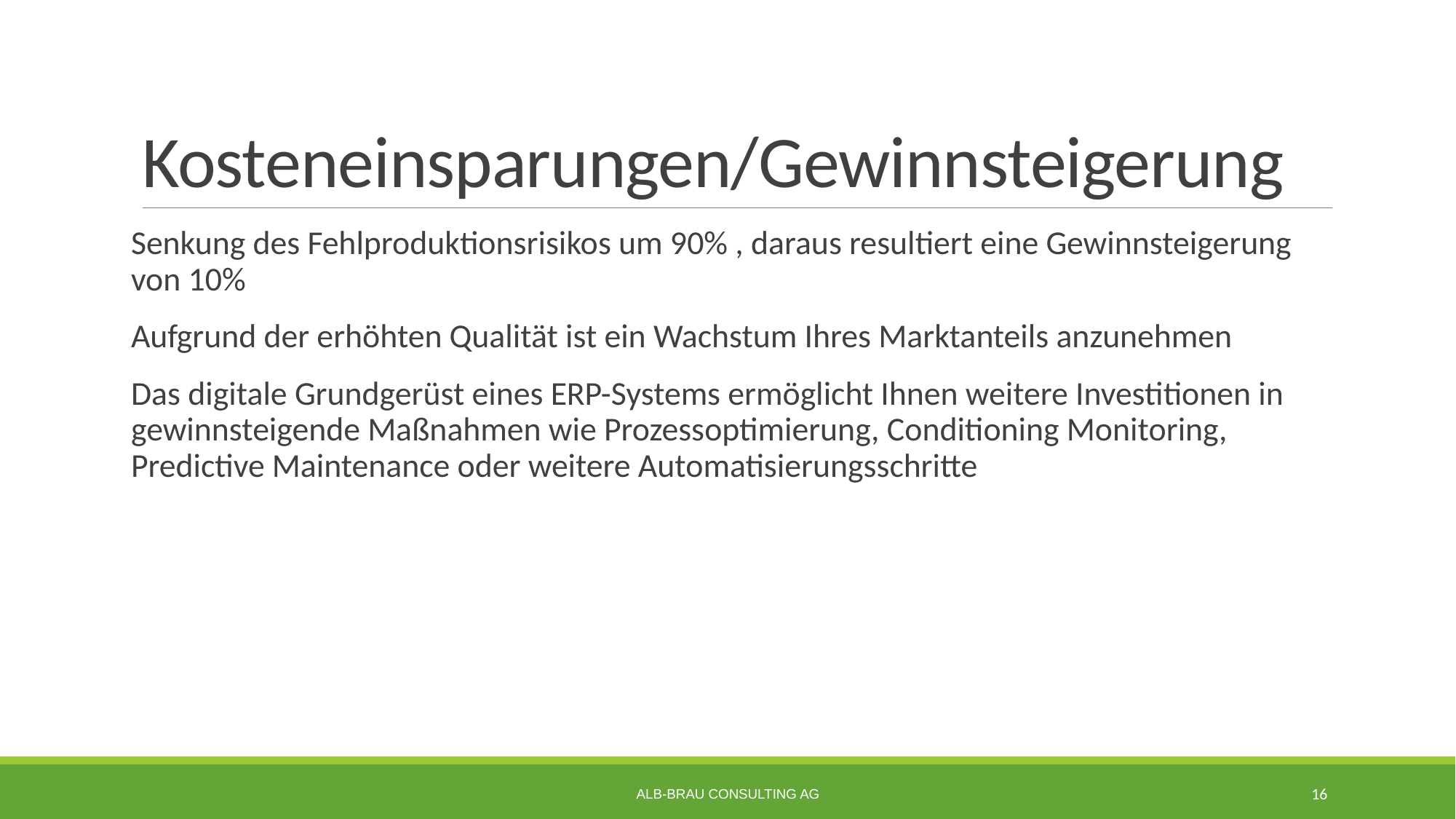

# Kosteneinsparungen/Gewinnsteigerung
Senkung des Fehlproduktionsrisikos um 90% , daraus resultiert eine Gewinnsteigerung von 10%
Aufgrund der erhöhten Qualität ist ein Wachstum Ihres Marktanteils anzunehmen
Das digitale Grundgerüst eines ERP-Systems ermöglicht Ihnen weitere Investitionen in gewinnsteigende Maßnahmen wie Prozessoptimierung, Conditioning Monitoring, Predictive Maintenance oder weitere Automatisierungsschritte

Alb-Brau Consulting AG
16